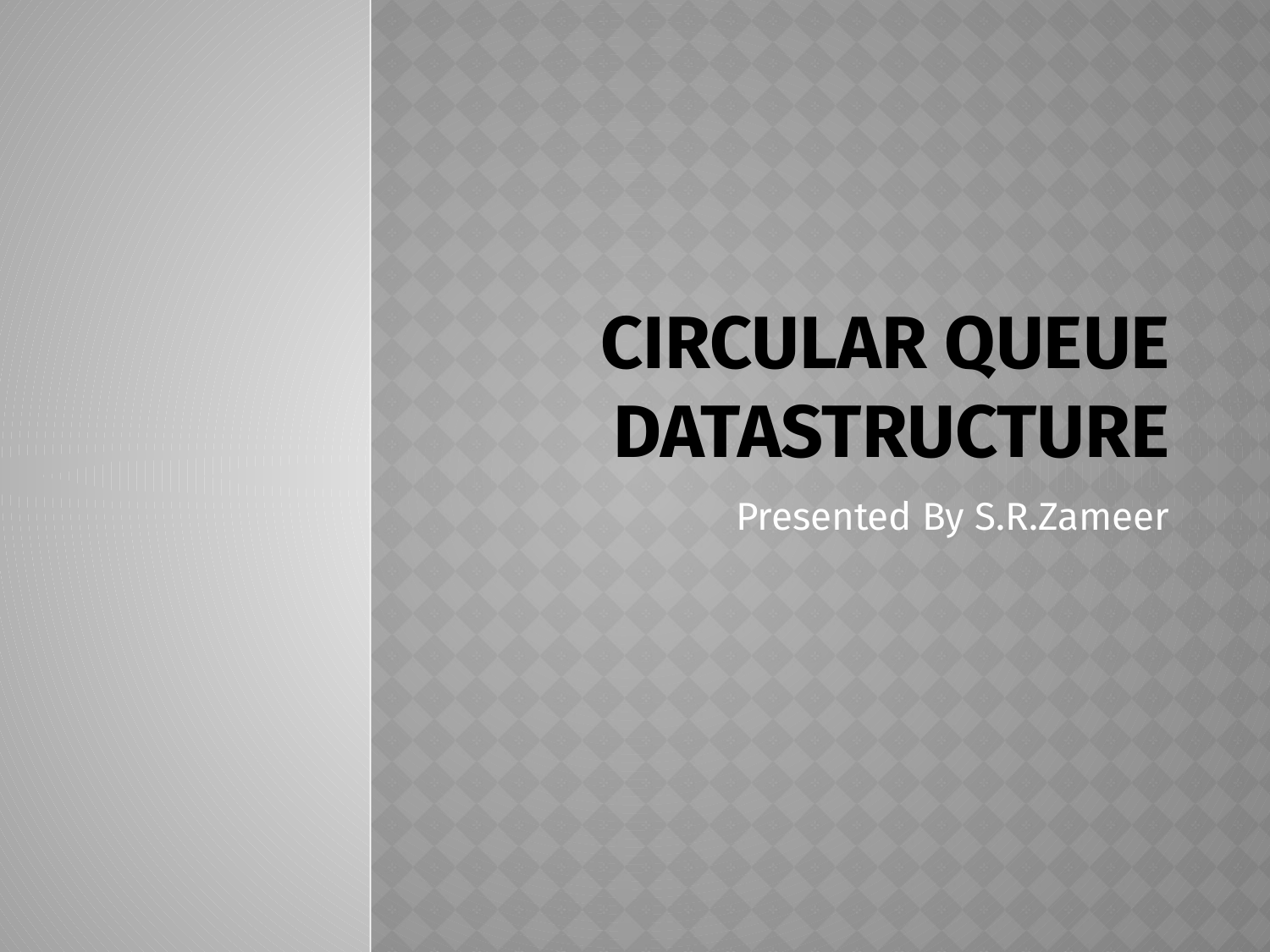

# Circular Queue Datastructure
Presented By S.R.Zameer